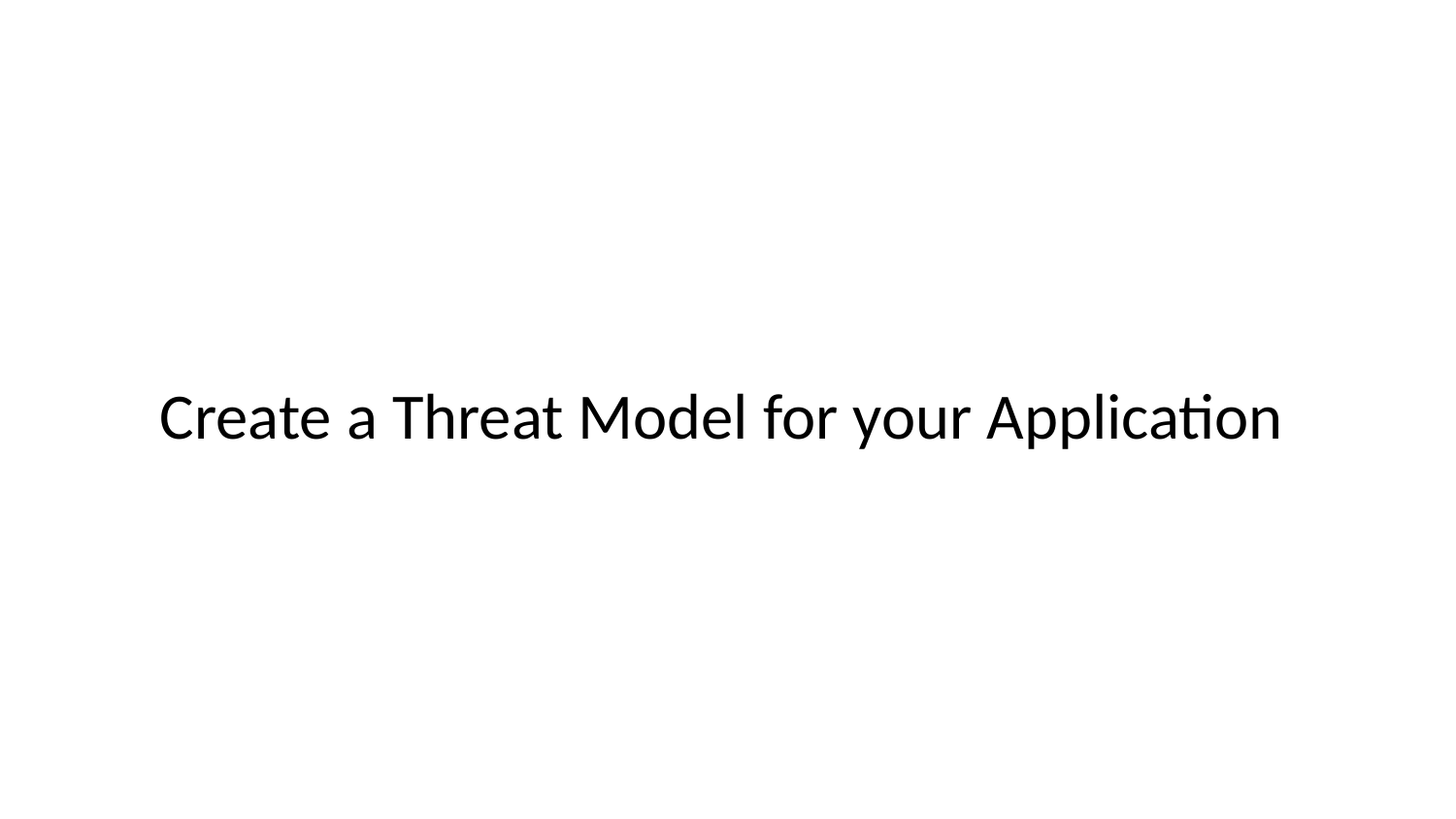

Create a Threat Model for your Application